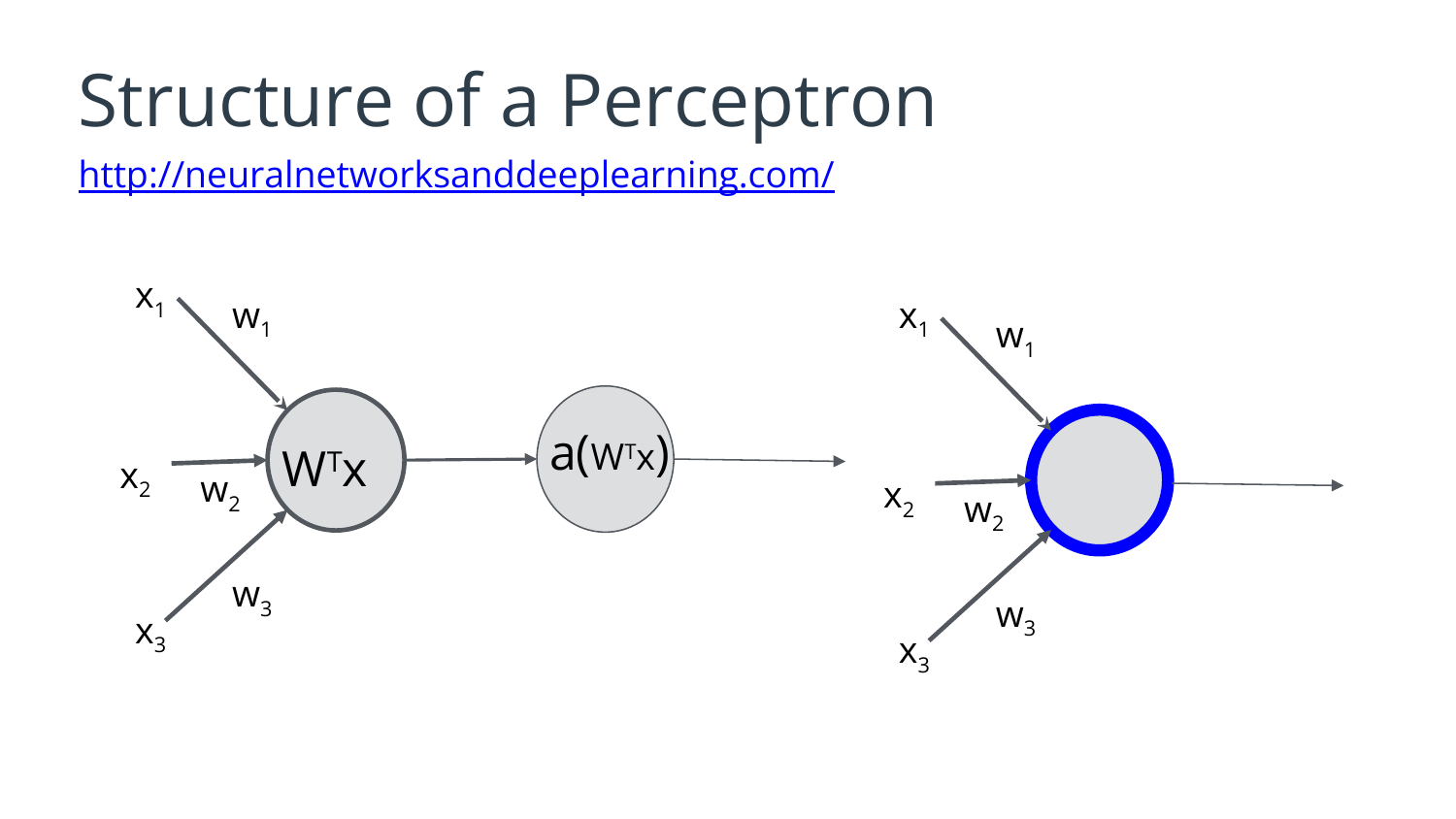

# Structure of a Perceptron
http://neuralnetworksanddeeplearning.com/
x1
w1
x1
w1

a(WTx)

WTx
x2
w2
x2
w2
w3
w3
x3
x3